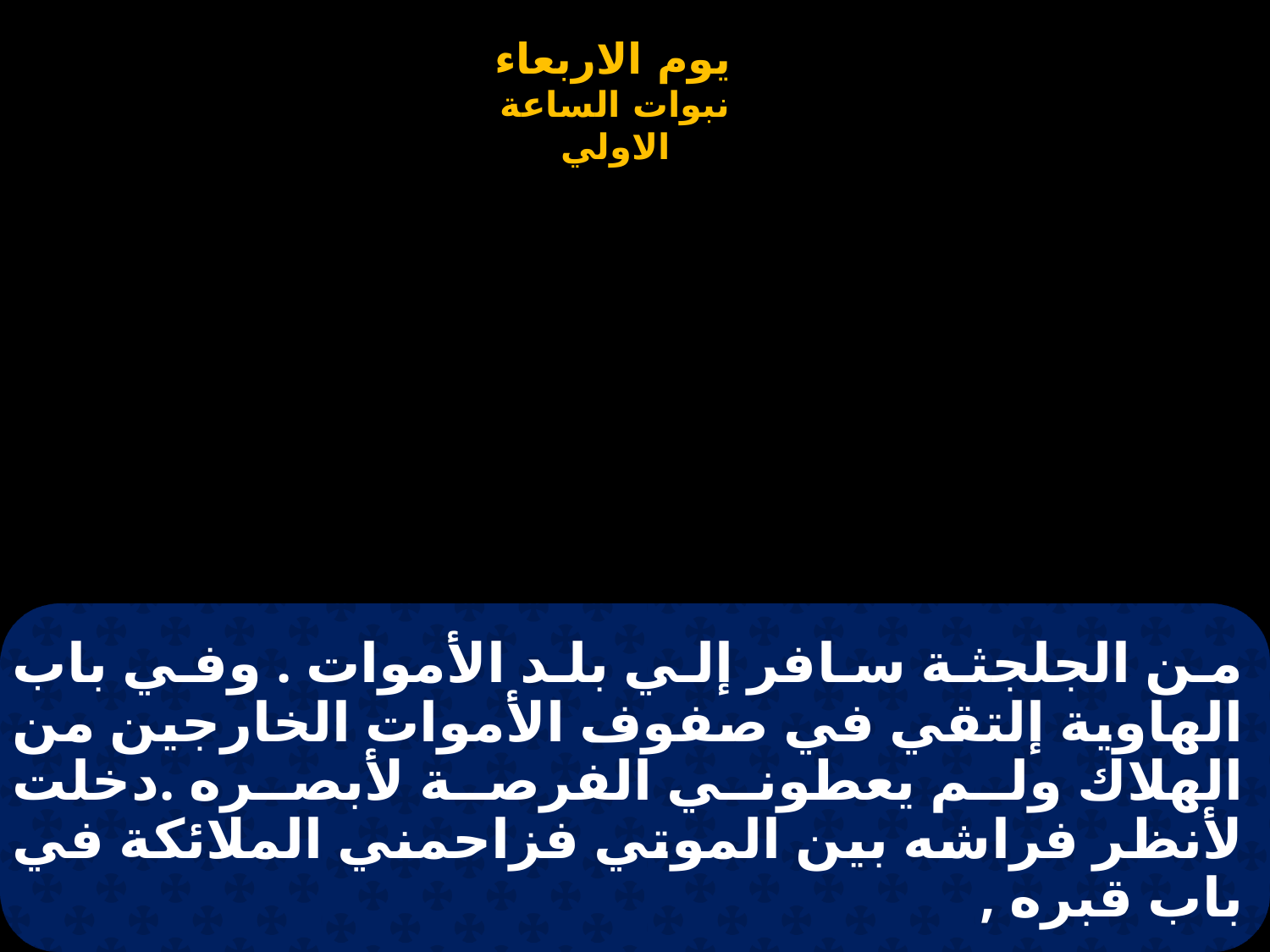

# من الجلجثة سافر إلي بلد الأموات . وفي باب الهاوية إلتقي في صفوف الأموات الخارجين من الهلاك ولم يعطوني الفرصة لأبصره .دخلت لأنظر فراشه بين الموتي فزاحمني الملائكة في باب قبره ,